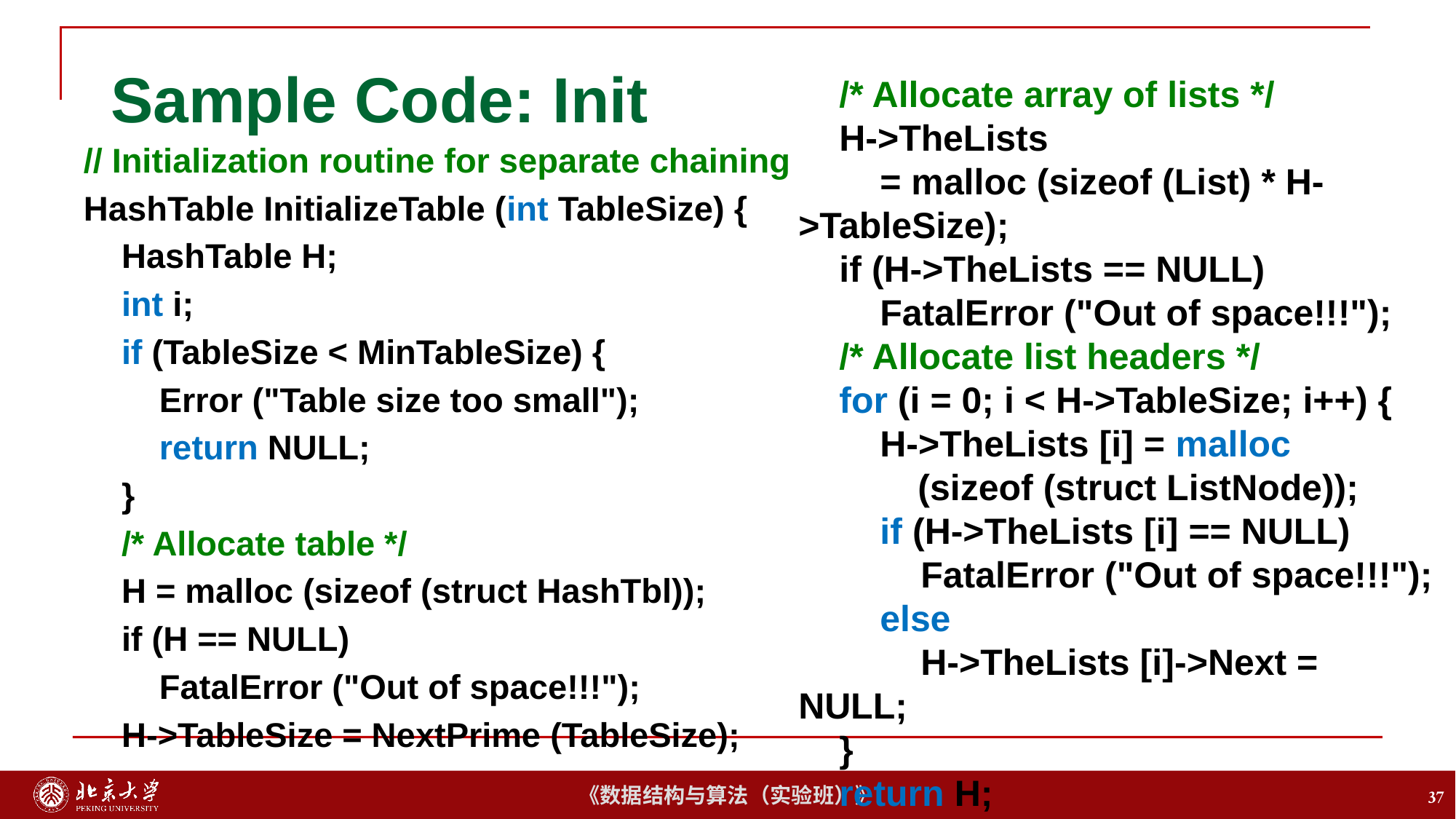

# Sample Code: Init
    /* Allocate array of lists */
    H->TheLists
        = malloc (sizeof (List) * H->TableSize);
    if (H->TheLists == NULL)
        FatalError ("Out of space!!!");
    /* Allocate list headers */
    for (i = 0; i < H->TableSize; i++) {
        H->TheLists [i] = malloc
	 (sizeof (struct ListNode));
        if (H->TheLists [i] == NULL)
            FatalError ("Out of space!!!");
        else
            H->TheLists [i]->Next = NULL;
    }
    return H;
}
// Initialization routine for separate chaining
HashTable InitializeTable (int TableSize) {
    HashTable H;
    int i;
    if (TableSize < MinTableSize) {
        Error ("Table size too small");
        return NULL;
    }
    /* Allocate table */
    H = malloc (sizeof (struct HashTbl));
    if (H == NULL)
        FatalError ("Out of space!!!");
    H->TableSize = NextPrime (TableSize);
37